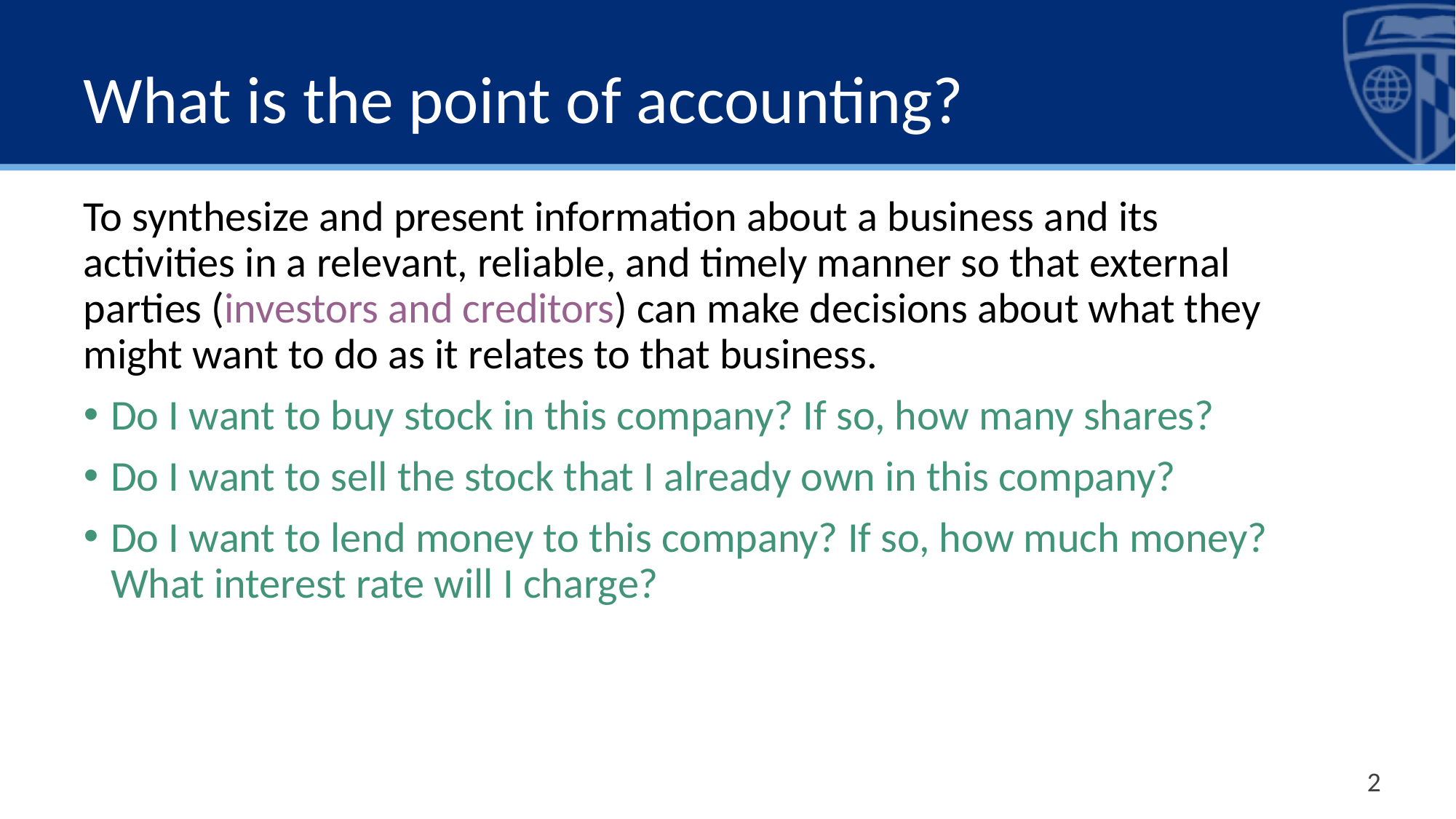

# What is the point of accounting?
To synthesize and present information about a business and its activities in a relevant, reliable, and timely manner so that external parties (investors and creditors) can make decisions about what they might want to do as it relates to that business.
Do I want to buy stock in this company? If so, how many shares?
Do I want to sell the stock that I already own in this company?
Do I want to lend money to this company? If so, how much money? What interest rate will I charge?
2